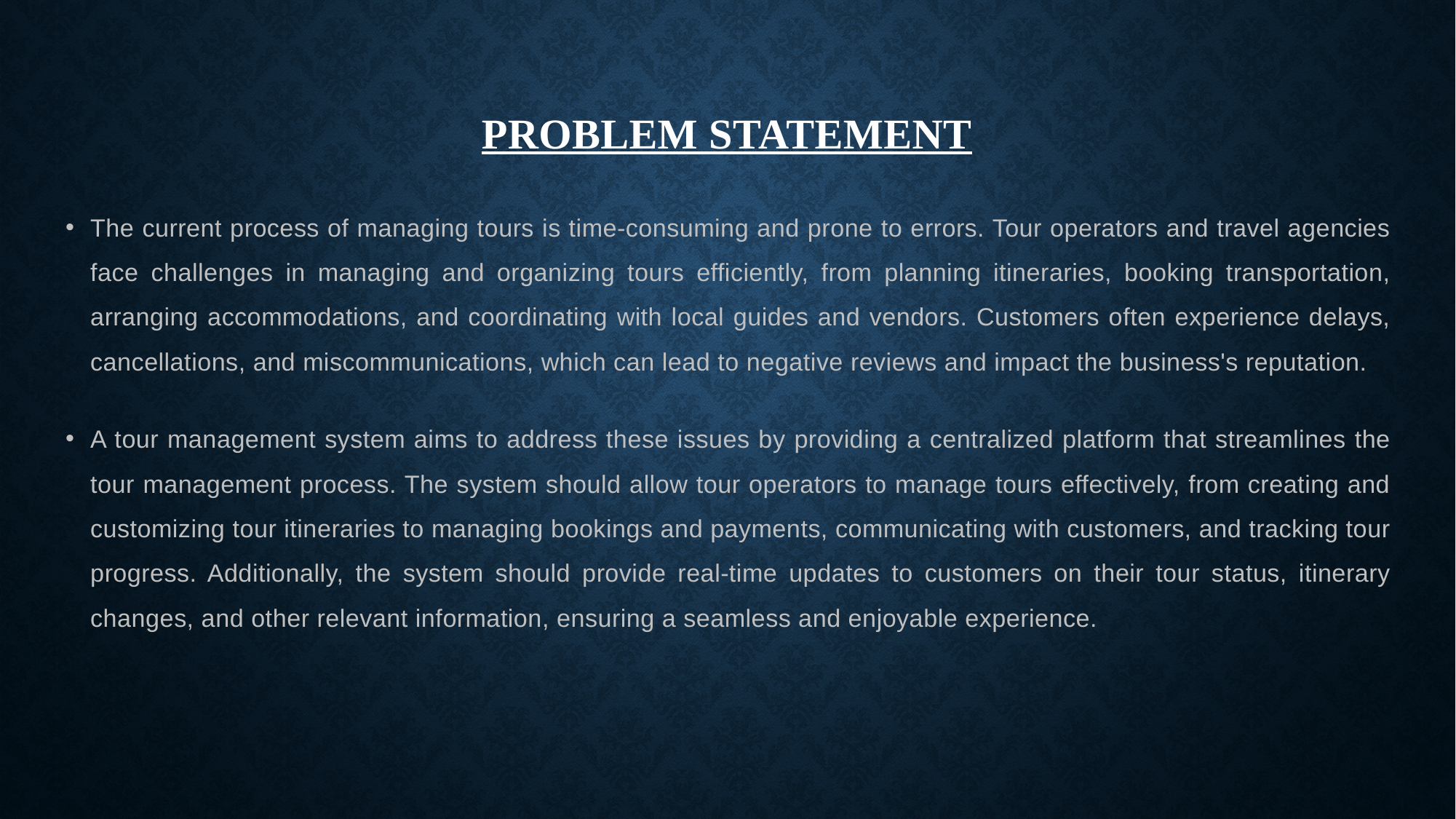

# PROBLEM STATEMENT
The current process of managing tours is time-consuming and prone to errors. Tour operators and travel agencies face challenges in managing and organizing tours efficiently, from planning itineraries, booking transportation, arranging accommodations, and coordinating with local guides and vendors. Customers often experience delays, cancellations, and miscommunications, which can lead to negative reviews and impact the business's reputation.
A tour management system aims to address these issues by providing a centralized platform that streamlines the tour management process. The system should allow tour operators to manage tours effectively, from creating and customizing tour itineraries to managing bookings and payments, communicating with customers, and tracking tour progress. Additionally, the system should provide real-time updates to customers on their tour status, itinerary changes, and other relevant information, ensuring a seamless and enjoyable experience.